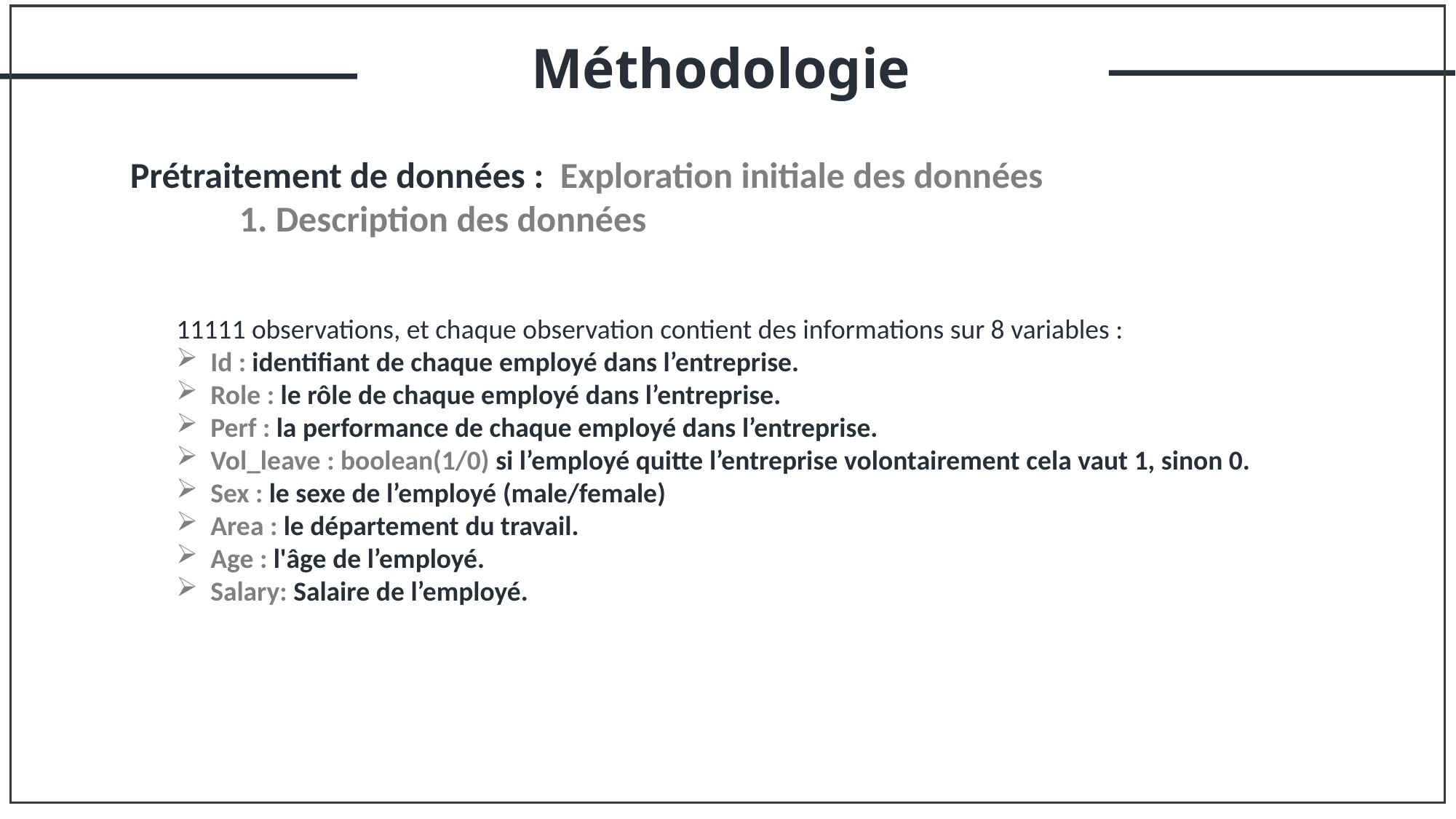

Méthodologie

Prétraitement de données :  Exploration initiale des données
1. Description des données
11111 observations, et chaque observation contient des informations sur 8 variables :
Id : identifiant de chaque employé dans l’entreprise.
Role : le rôle de chaque employé dans l’entreprise.
Perf : la performance de chaque employé dans l’entreprise.
Vol_leave : boolean(1/0) si l’employé quitte l’entreprise volontairement cela vaut 1, sinon 0.
Sex : le sexe de l’employé (male/female)
Area : le département du travail.
Age : l'âge de l’employé.
Salary: Salaire de l’employé.